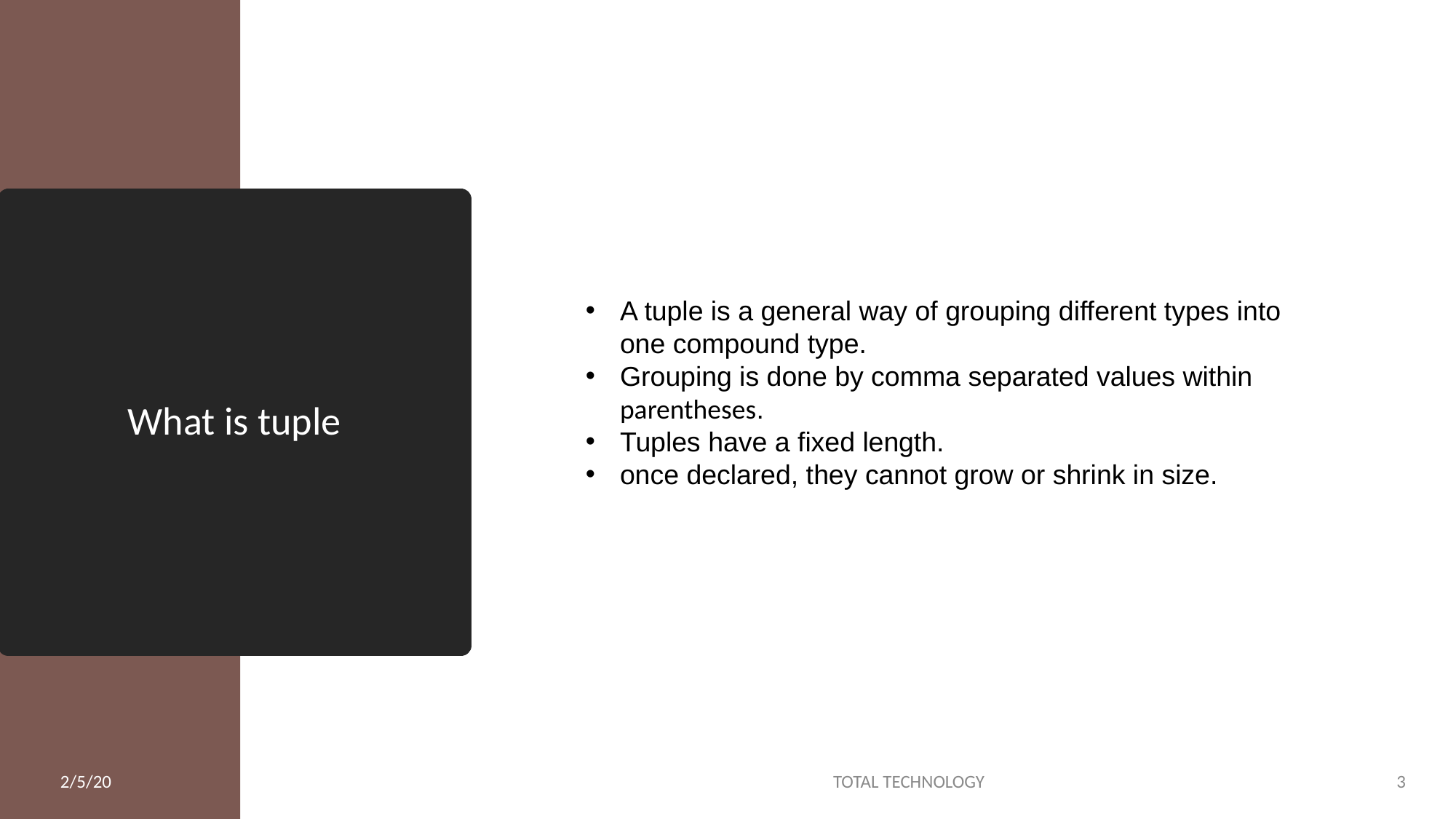

# What is tuple
A tuple is a general way of grouping different types into one compound type.
Grouping is done by comma separated values within parentheses.
Tuples have a fixed length.
once declared, they cannot grow or shrink in size.
2/5/20
TOTAL TECHNOLOGY
3